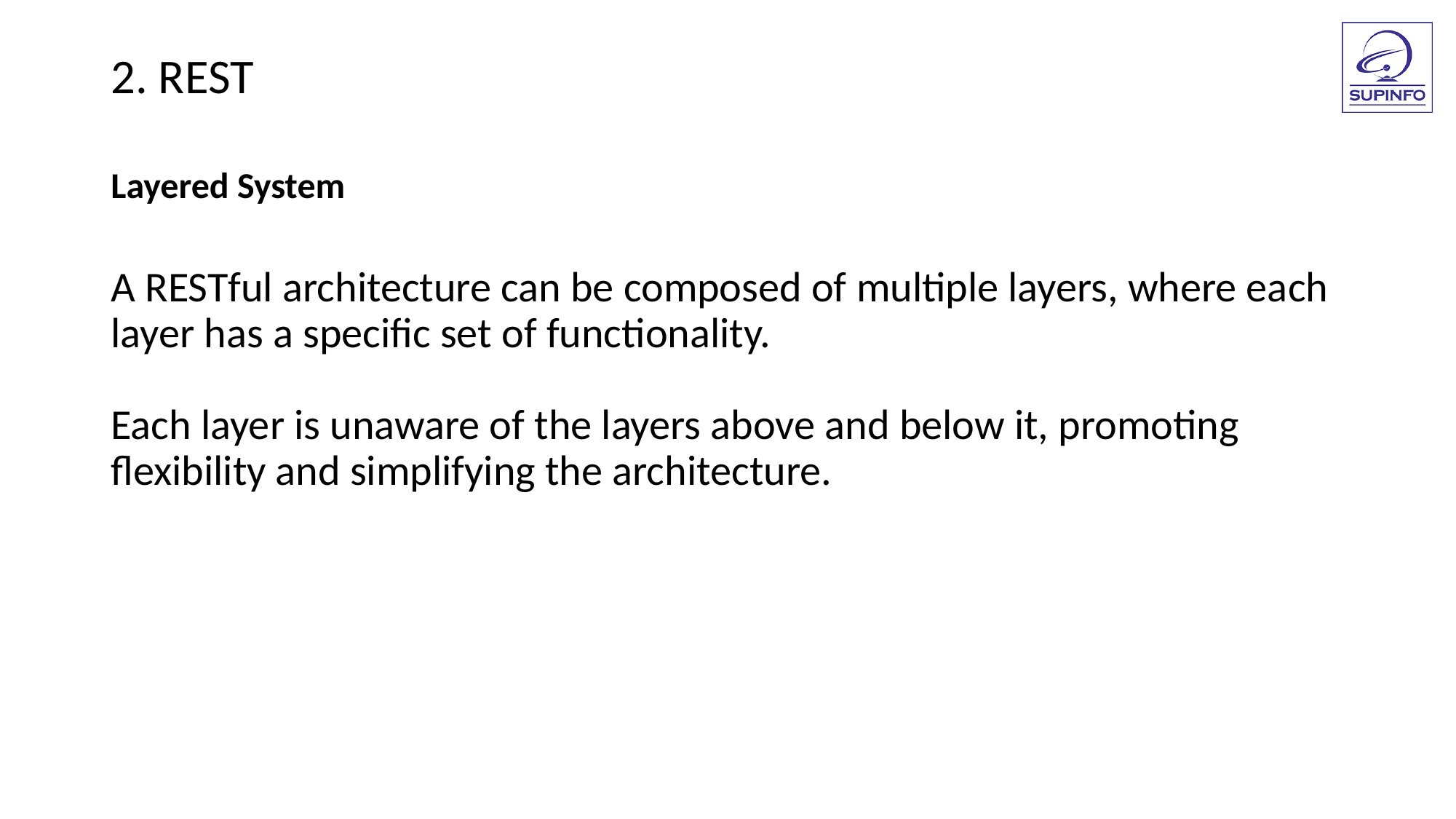

2. REST
Layered System
A RESTful architecture can be composed of multiple layers, where each layer has a specific set of functionality.

Each layer is unaware of the layers above and below it, promoting flexibility and simplifying the architecture.